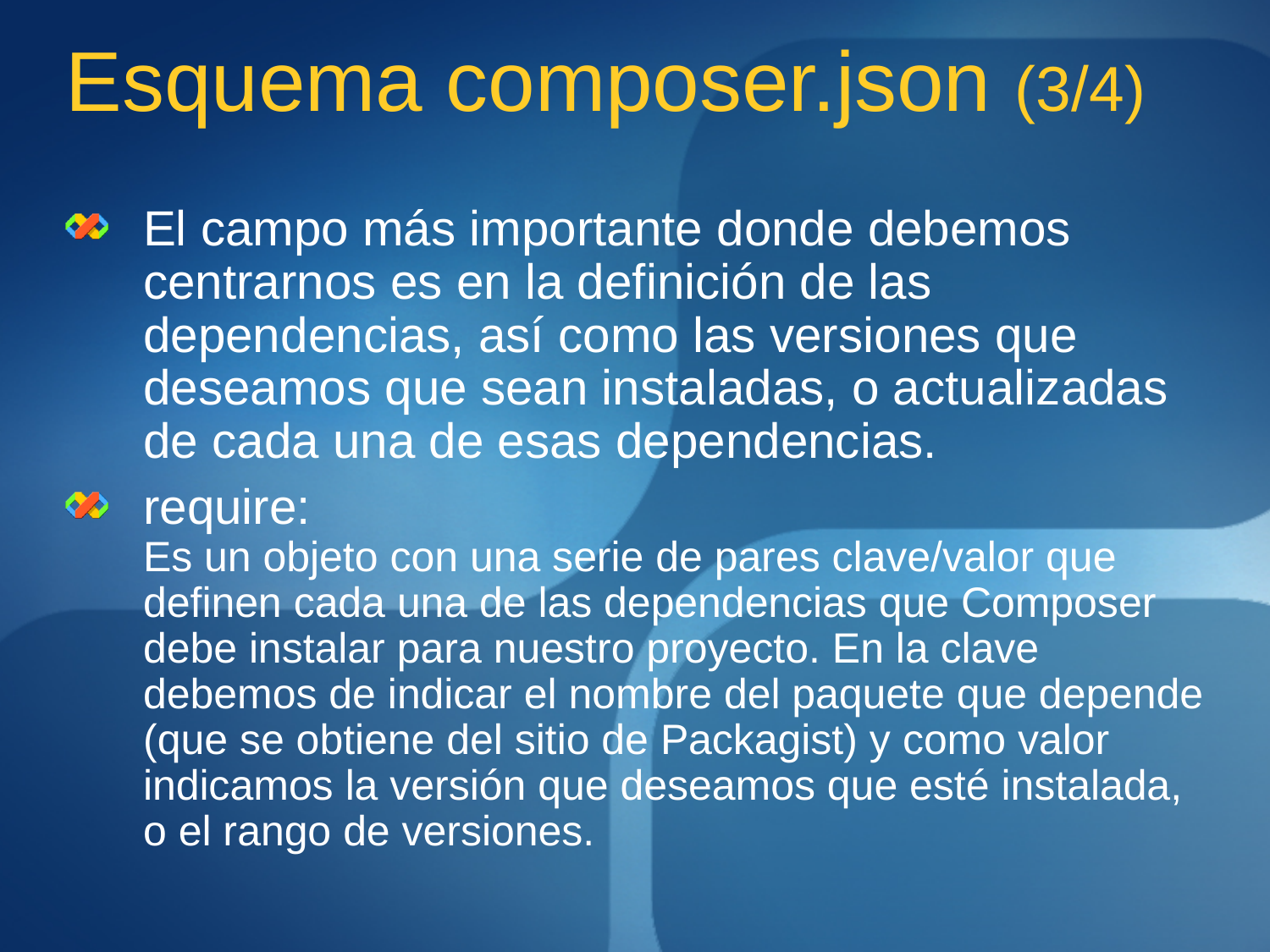

# Esquema composer.json (3/4)
El campo más importante donde debemos centrarnos es en la definición de las dependencias, así como las versiones que deseamos que sean instaladas, o actualizadas de cada una de esas dependencias.
require:
Es un objeto con una serie de pares clave/valor que definen cada una de las dependencias que Composer debe instalar para nuestro proyecto. En la clave debemos de indicar el nombre del paquete que depende (que se obtiene del sitio de Packagist) y como valor indicamos la versión que deseamos que esté instalada, o el rango de versiones.